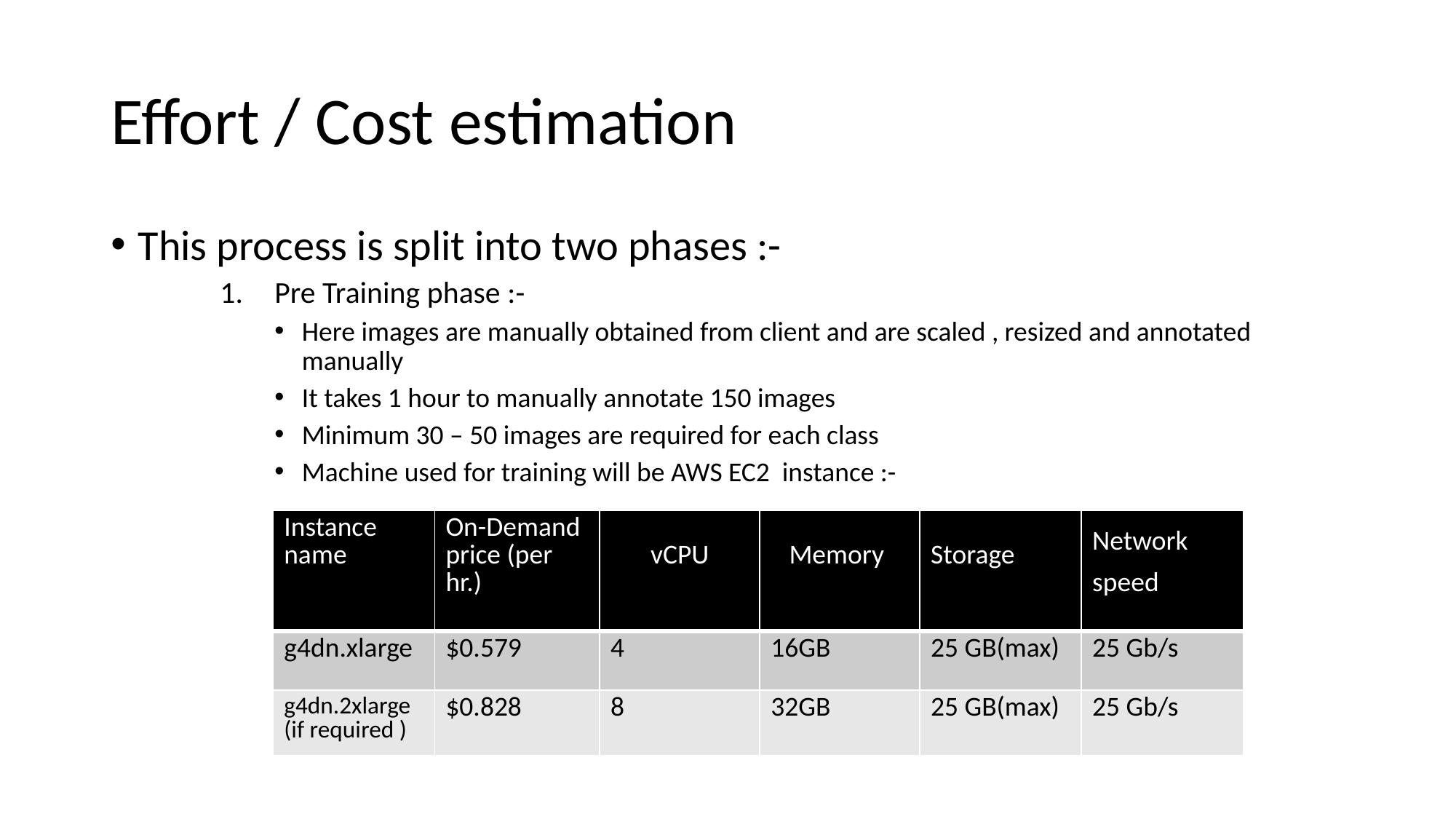

# Effort / Cost estimation
This process is split into two phases :-
Pre Training phase :-
Here images are manually obtained from client and are scaled , resized and annotated manually
It takes 1 hour to manually annotate 150 images
Minimum 30 – 50 images are required for each class
Machine used for training will be AWS EC2  instance :-

| Instance name | On-Demand price (per hr.) | vCPU | Memory | Storage | Network speed |
| --- | --- | --- | --- | --- | --- |
| g4dn.xlarge | $0.579 | 4 | 16GB | 25 GB(max) | 25 Gb/s |
| g4dn.2xlarge (if required ) | $0.828 | 8 | 32GB | 25 GB(max) | 25 Gb/s |